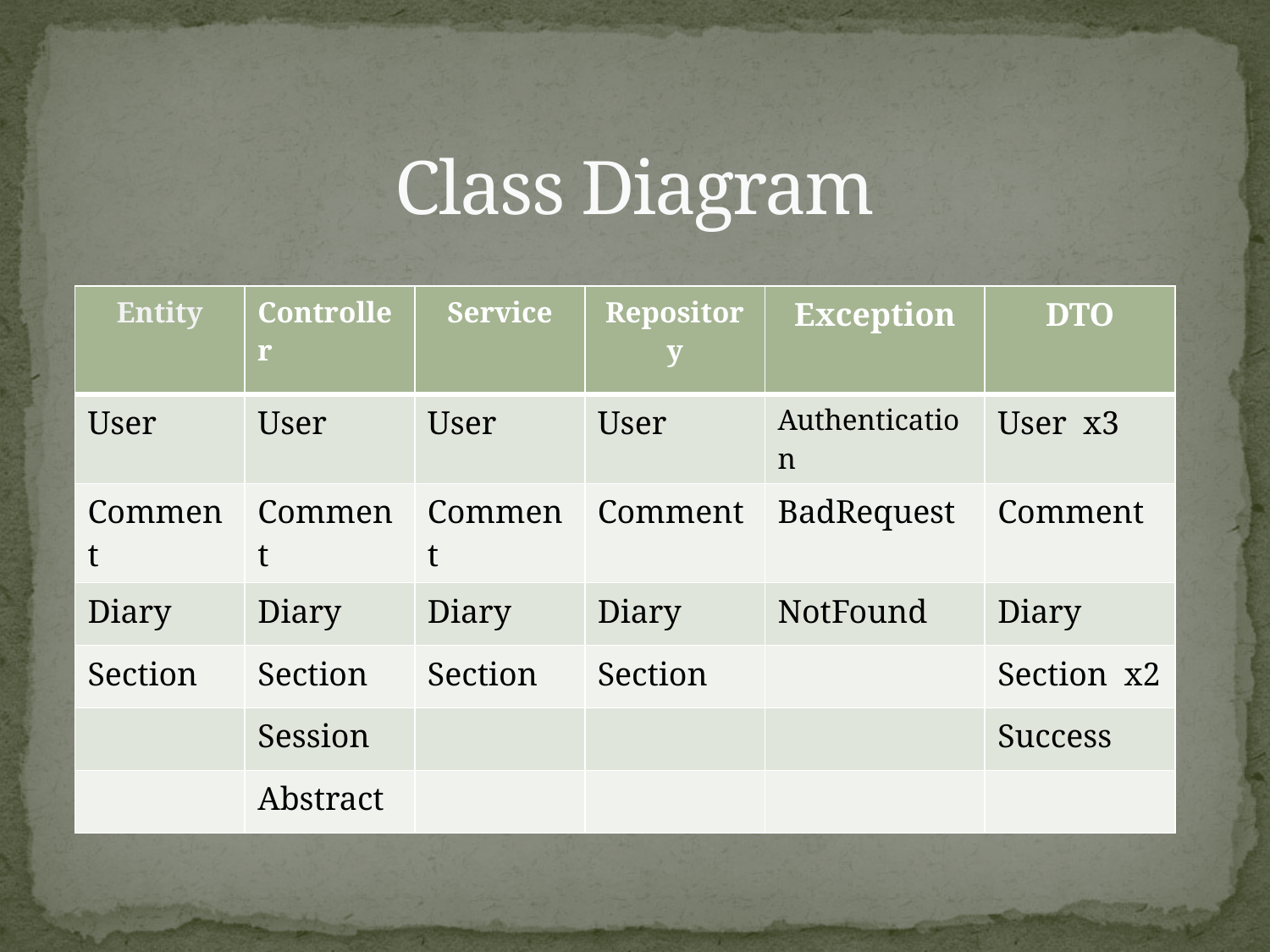

# Class Diagram
| Entity | Controller | Service | Repository | Exception | DTO |
| --- | --- | --- | --- | --- | --- |
| User | User | User | User | Authentication | User x3 |
| Comment | Comment | Comment | Comment | BadRequest | Comment |
| Diary | Diary | Diary | Diary | NotFound | Diary |
| Section | Section | Section | Section |  | Section x2 |
|  | Session |  |  |  | Success |
|  | Abstract |  |  |  |  |